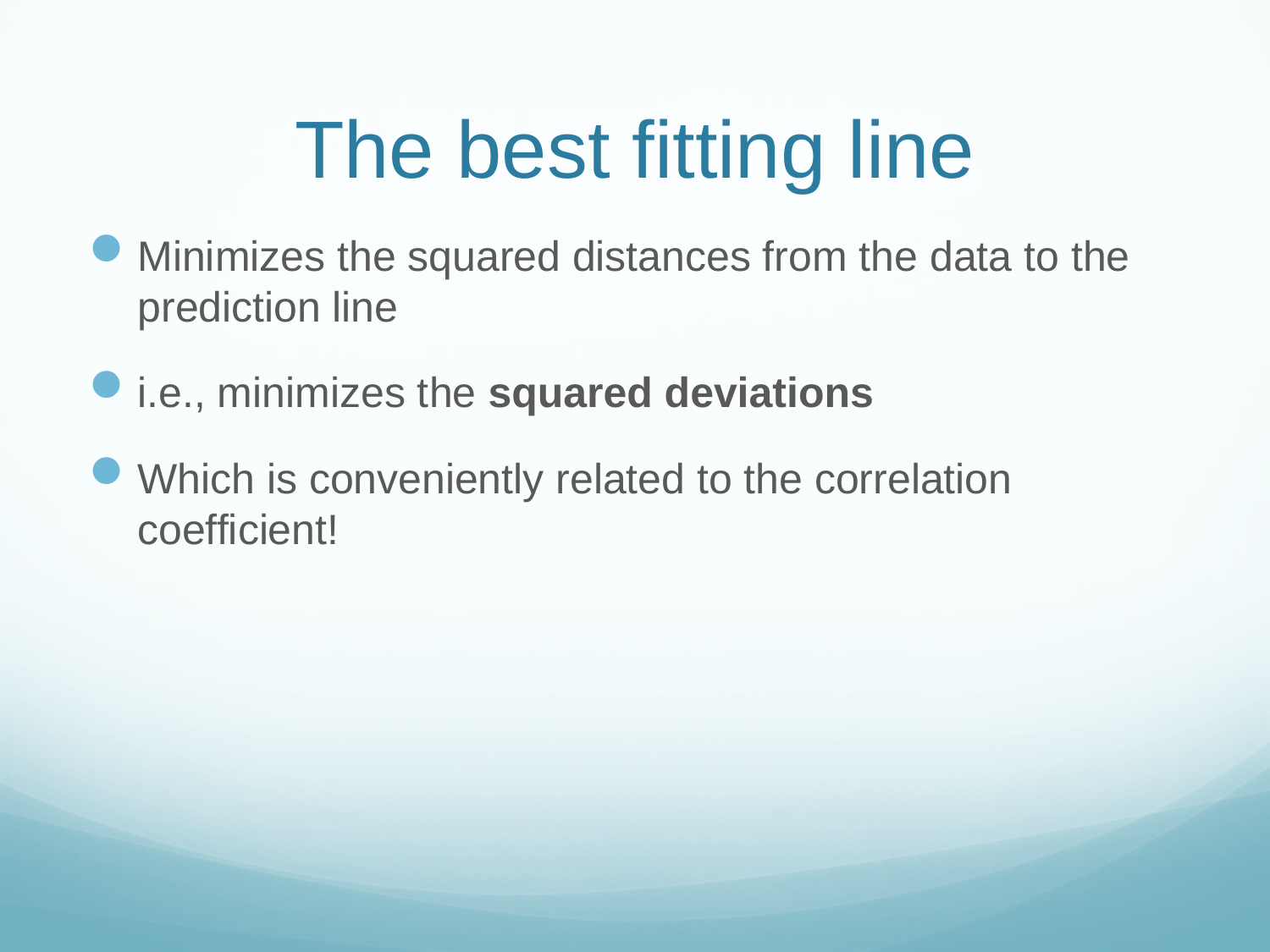

# The best fitting line
Minimizes the squared distances from the data to the prediction line
i.e., minimizes the squared deviations
Which is conveniently related to the correlation coefficient!